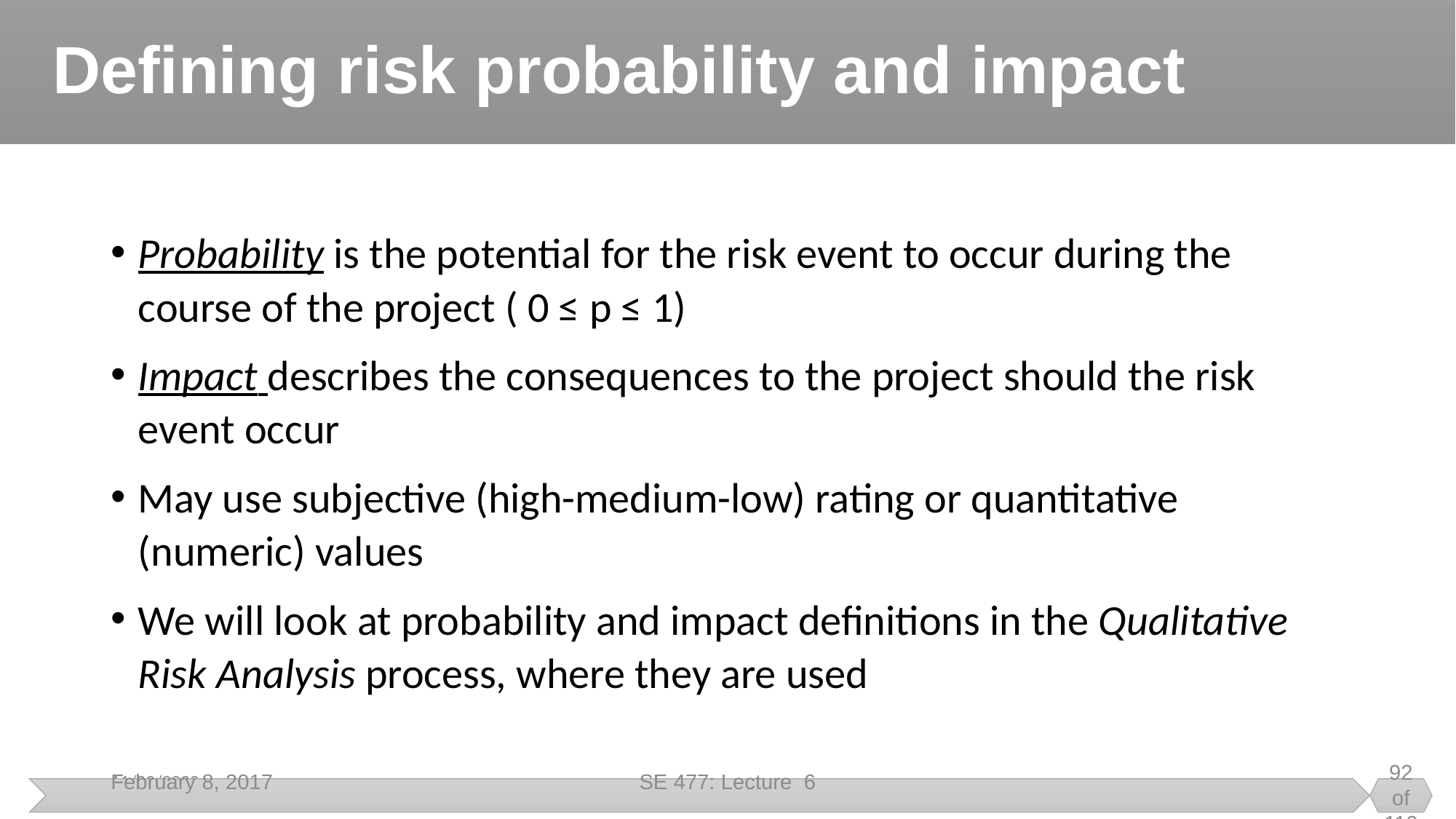

Probability is the potential for the risk event to occur during the course of the project ( 0 ≤ p ≤ 1)
Impact describes the consequences to the project should the risk event occur
May use subjective (high-medium-low) rating or quantitative (numeric) values
We will look at probability and impact definitions in the Qualitative Risk Analysis process, where they are used
# Defining risk probability and impact
February 8, 2017
SE 477: Lecture  6
92 of 110